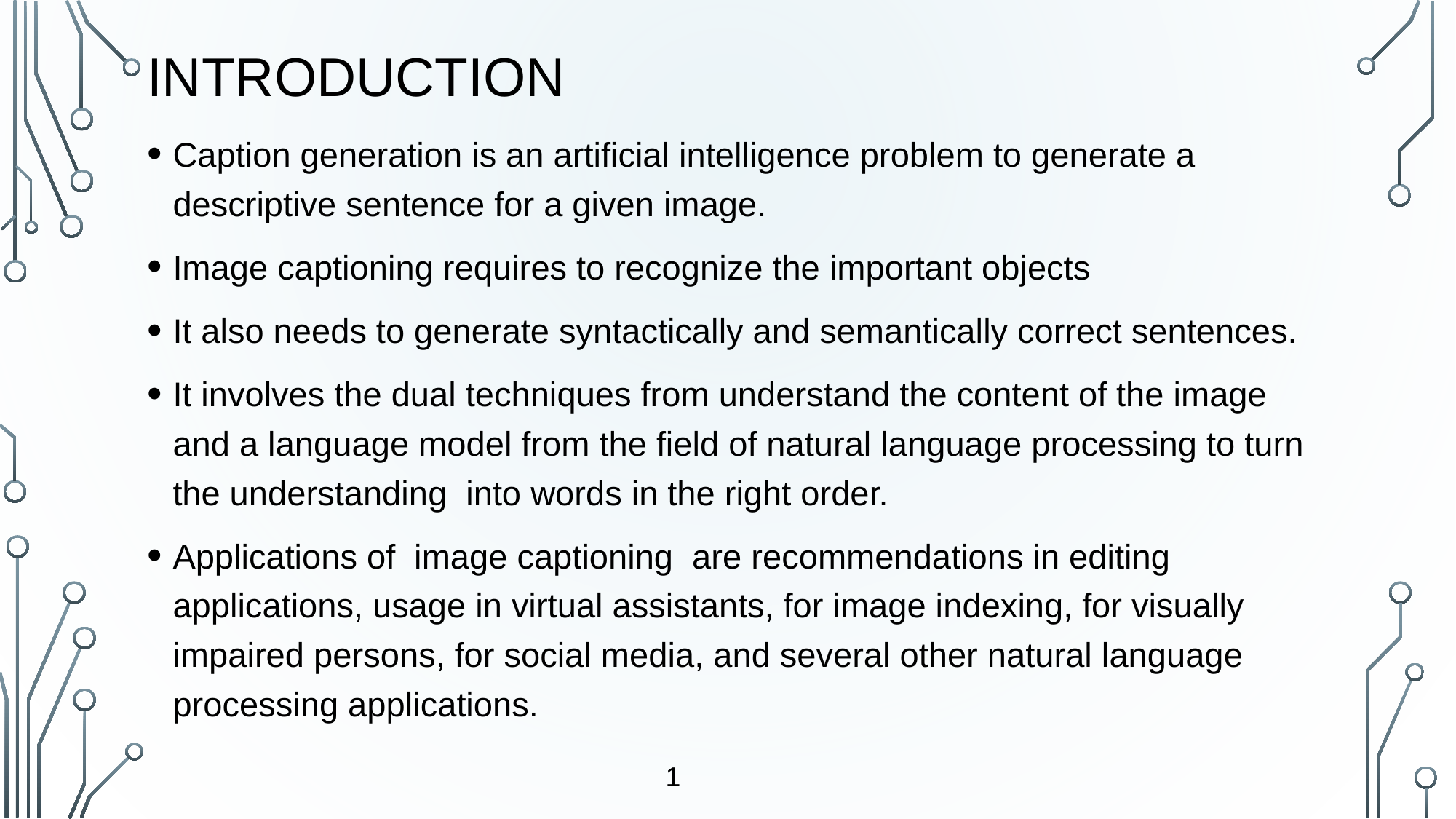

# InTroDUction
Caption generation is an artificial intelligence problem to generate a descriptive sentence for a given image.
Image captioning requires to recognize the important objects
It also needs to generate syntactically and semantically correct sentences.
It involves the dual techniques from understand the content of the image and a language model from the field of natural language processing to turn the understanding  into words in the right order.
Applications of  image captioning  are recommendations in editing applications, usage in virtual assistants, for image indexing, for visually impaired persons, for social media, and several other natural language processing applications.
1